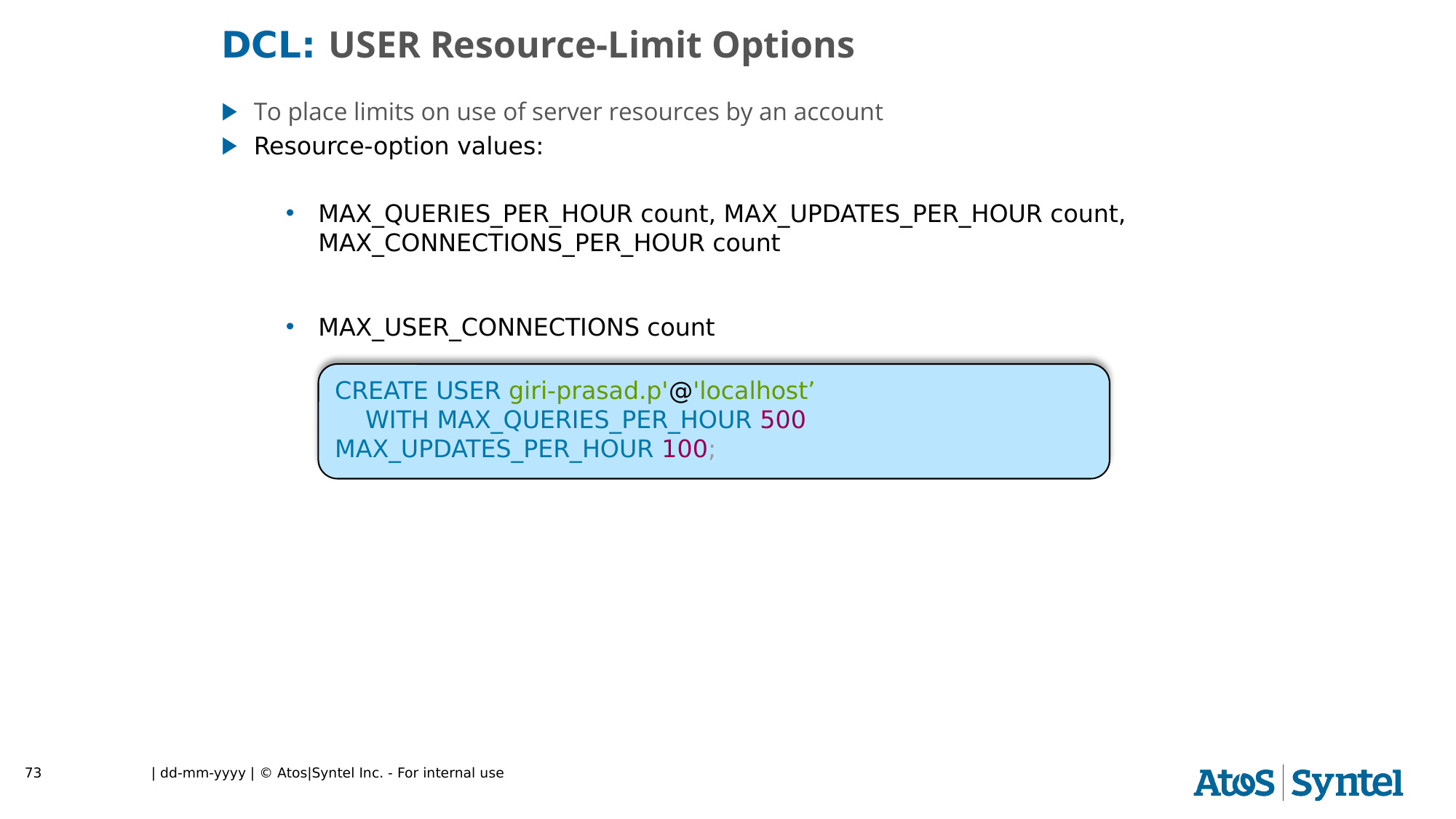

# DCL: USER Resource-Limit Options
To place limits on use of server resources by an account
Resource-option values:

MAX_QUERIES_PER_HOUR count, MAX_UPDATES_PER_HOUR count, MAX_CONNECTIONS_PER_HOUR count

MAX_USER_CONNECTIONS count
CREATE USER giri-prasad.p'@'localhost’
    WITH MAX_QUERIES_PER_HOUR 500 MAX_UPDATES_PER_HOUR 100;